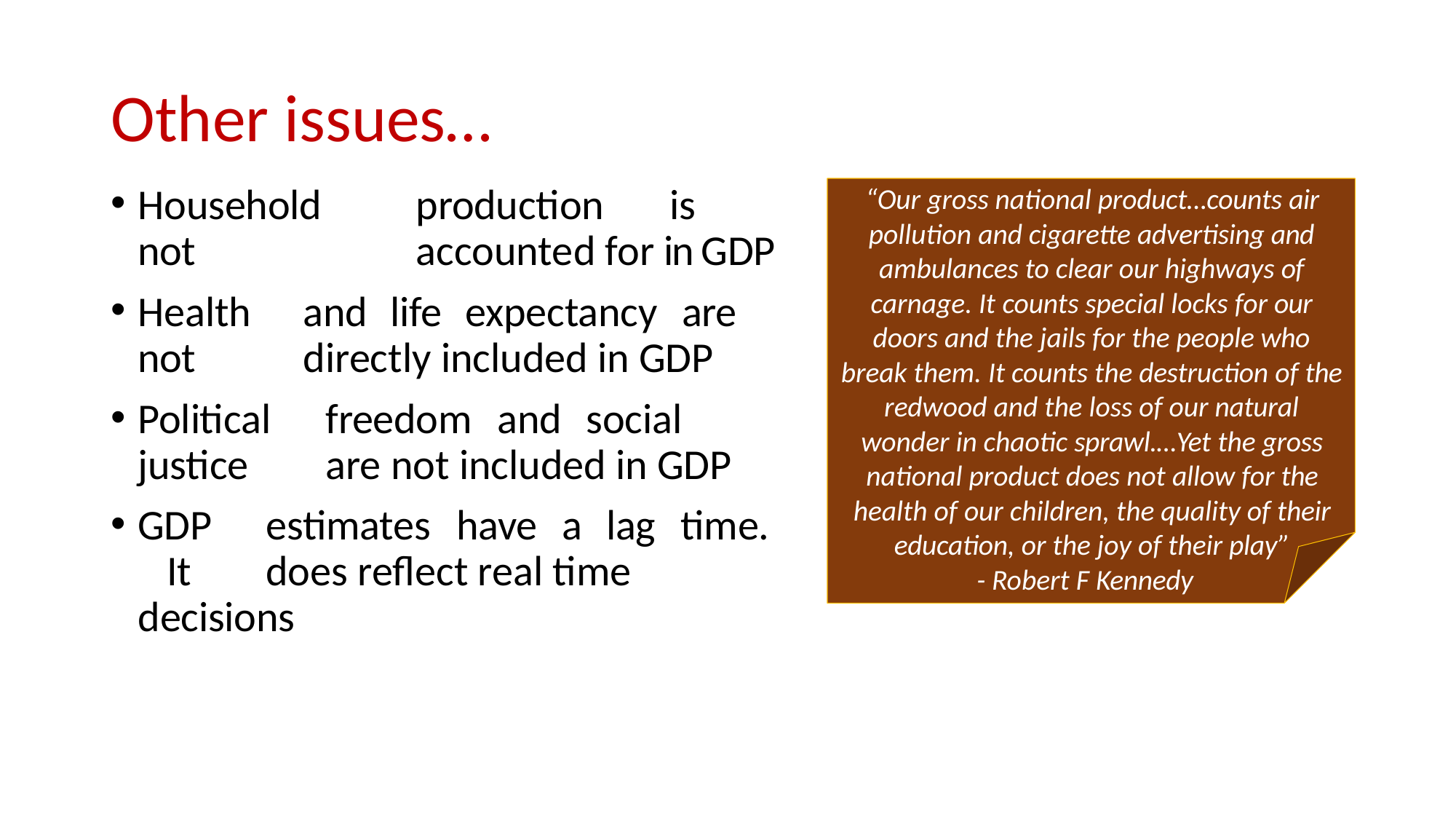

# Other issues…
Household	production	is	not 	accounted for in GDP
Health	and	life	expectancy	are	not 	directly included in GDP
Political	freedom	and	social	justice 	are not included in GDP
GDP	estimates	have	a	lag	time.	It 	does reflect real time decisions

“Our gross national product…counts air pollution and cigarette advertising and ambulances to clear our highways of carnage. It counts special locks for our doors and the jails for the people who break them. It counts the destruction of the redwood and the loss of our natural
wonder in chaotic sprawl.…Yet the gross national product does not allow for the health of our children, the quality of their education, or the joy of their play”
- Robert F Kennedy